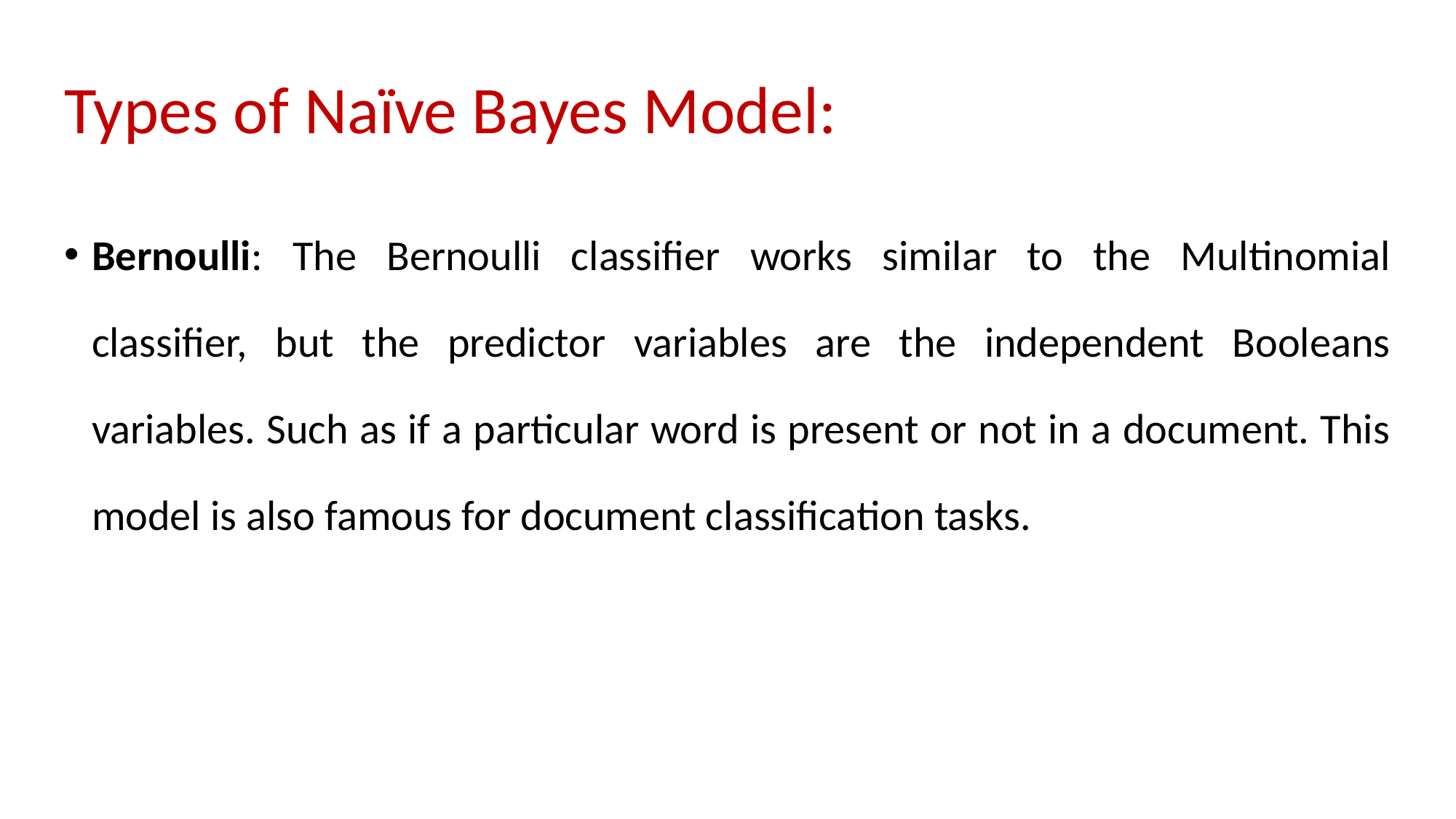

# Types of Naïve Bayes Model:
Bernoulli: The Bernoulli classifier works similar to the Multinomial classifier, but the predictor variables are the independent Booleans variables. Such as if a particular word is present or not in a document. This model is also famous for document classification tasks.